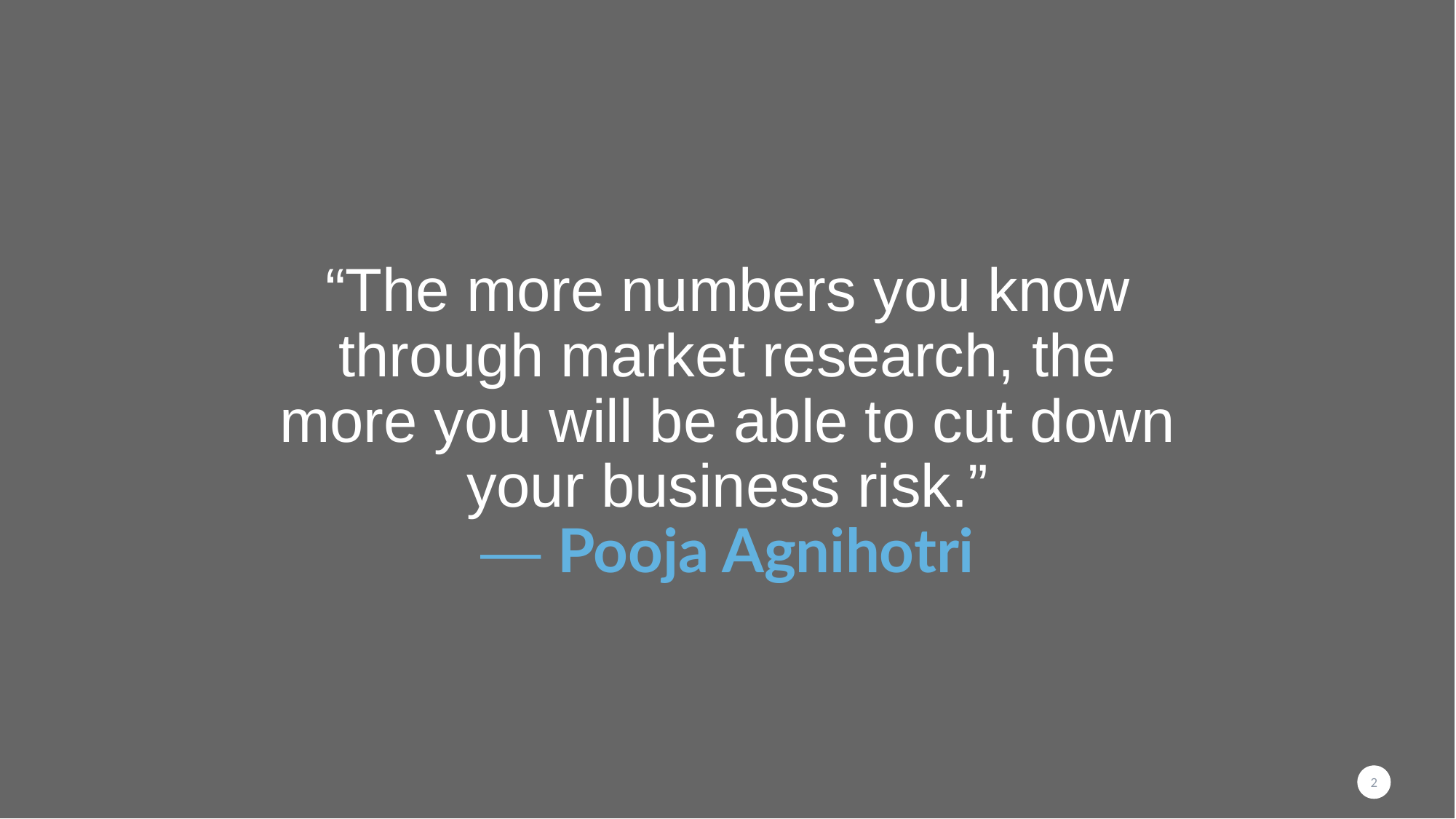

“The more numbers you know through market research, the more you will be able to cut down your business risk.”
― Pooja Agnihotri
2